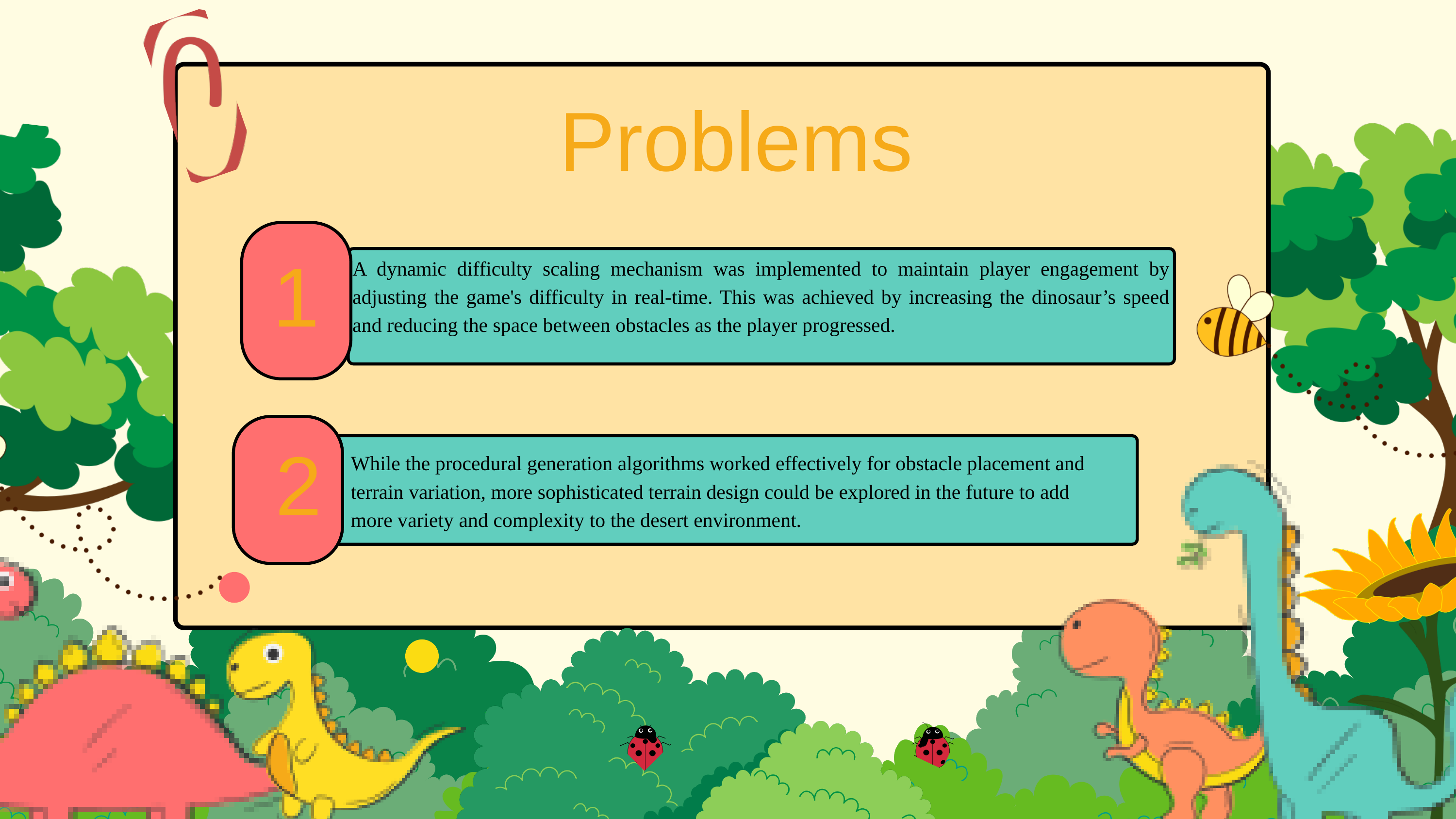

Problems

A dynamic difficulty scaling mechanism was implemented to maintain player engagement by adjusting the game's difficulty in real-time. This was achieved by increasing the dinosaur’s speed and reducing the space between obstacles as the player progressed.
1

2
While the procedural generation algorithms worked effectively for obstacle placement and terrain variation, more sophisticated terrain design could be explored in the future to add more variety and complexity to the desert environment.